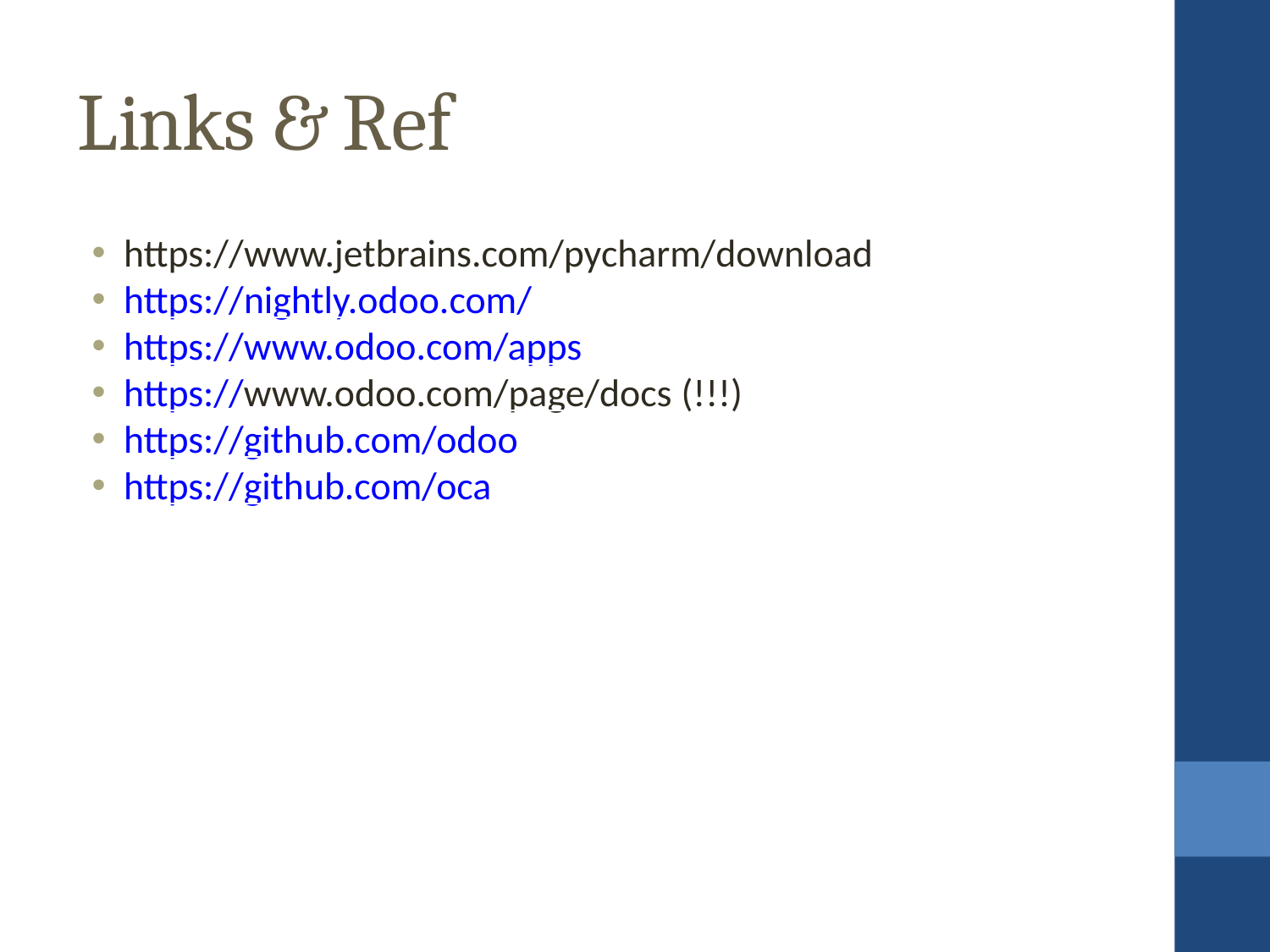

Links & Ref
https://www.jetbrains.com/pycharm/download
https://nightly.odoo.com/
https://www.odoo.com/apps
https://www.odoo.com/page/docs (!!!)
https://github.com/odoo
https://github.com/oca